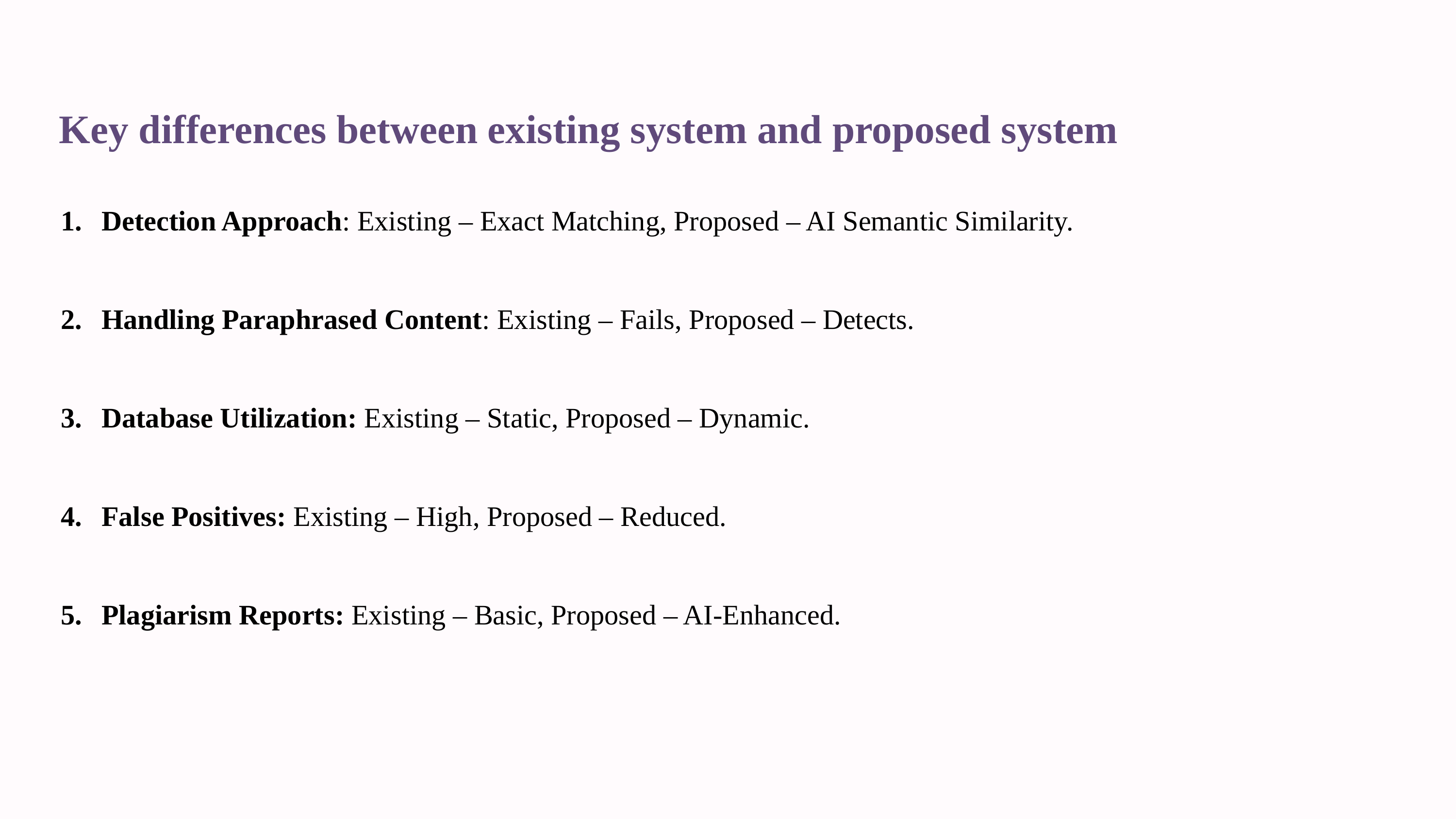

Key differences between existing system and proposed system
Detection Approach: Existing – Exact Matching, Proposed – AI Semantic Similarity.

Handling Paraphrased Content: Existing – Fails, Proposed – Detects.

Database Utilization: Existing – Static, Proposed – Dynamic.

False Positives: Existing – High, Proposed – Reduced.

Plagiarism Reports: Existing – Basic, Proposed – AI-Enhanced.